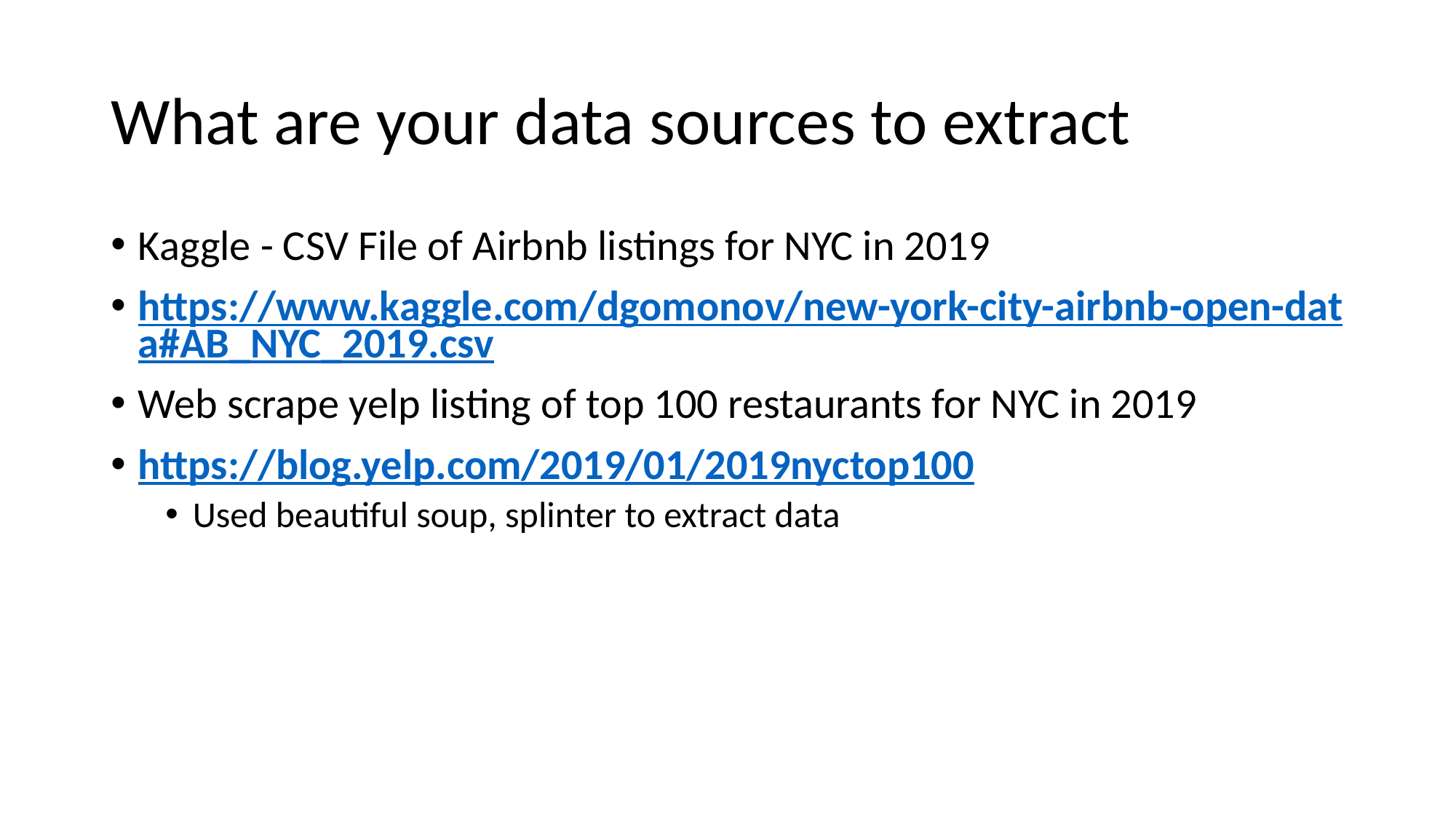

# What are your data sources to extract
Kaggle - CSV File of Airbnb listings for NYC in 2019
https://www.kaggle.com/dgomonov/new-york-city-airbnb-open-data#AB_NYC_2019.csv
Web scrape yelp listing of top 100 restaurants for NYC in 2019
https://blog.yelp.com/2019/01/2019nyctop100
Used beautiful soup, splinter to extract data